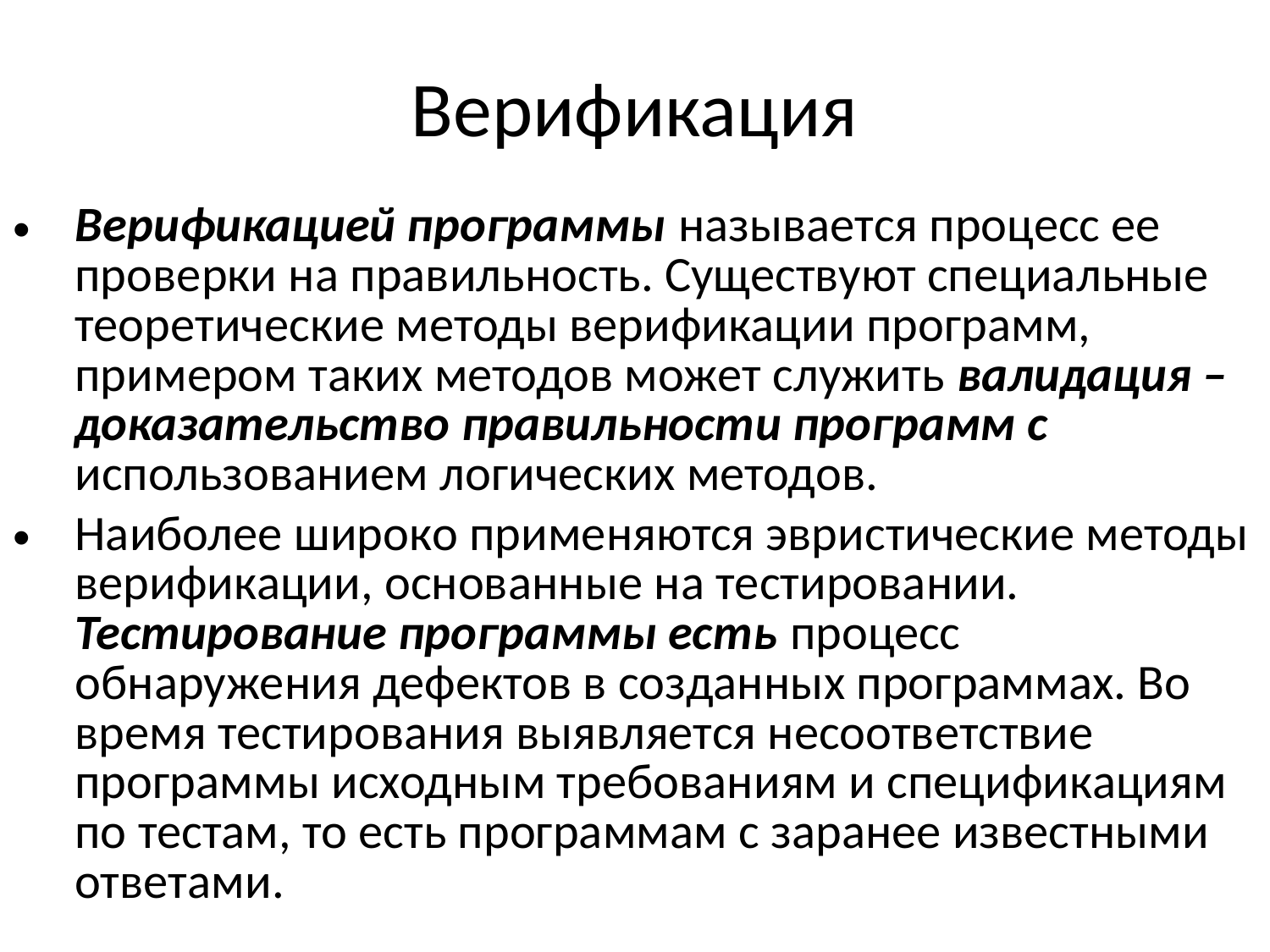

Верификация
Верификацией программы называется процесс ее проверки на правильность. Существуют специальные теоретические методы верификации программ, примером таких методов может служить валидация – доказательство правильности программ с использованием логических методов.
Наиболее широко применяются эвристические методы верификации, основанные на тестировании. Тестирование программы есть процесс обнаружения дефектов в созданных программах. Во время тестирования выявляется несоответствие программы исходным требованиям и спецификациям по тестам, то есть программам с заранее известными ответами.